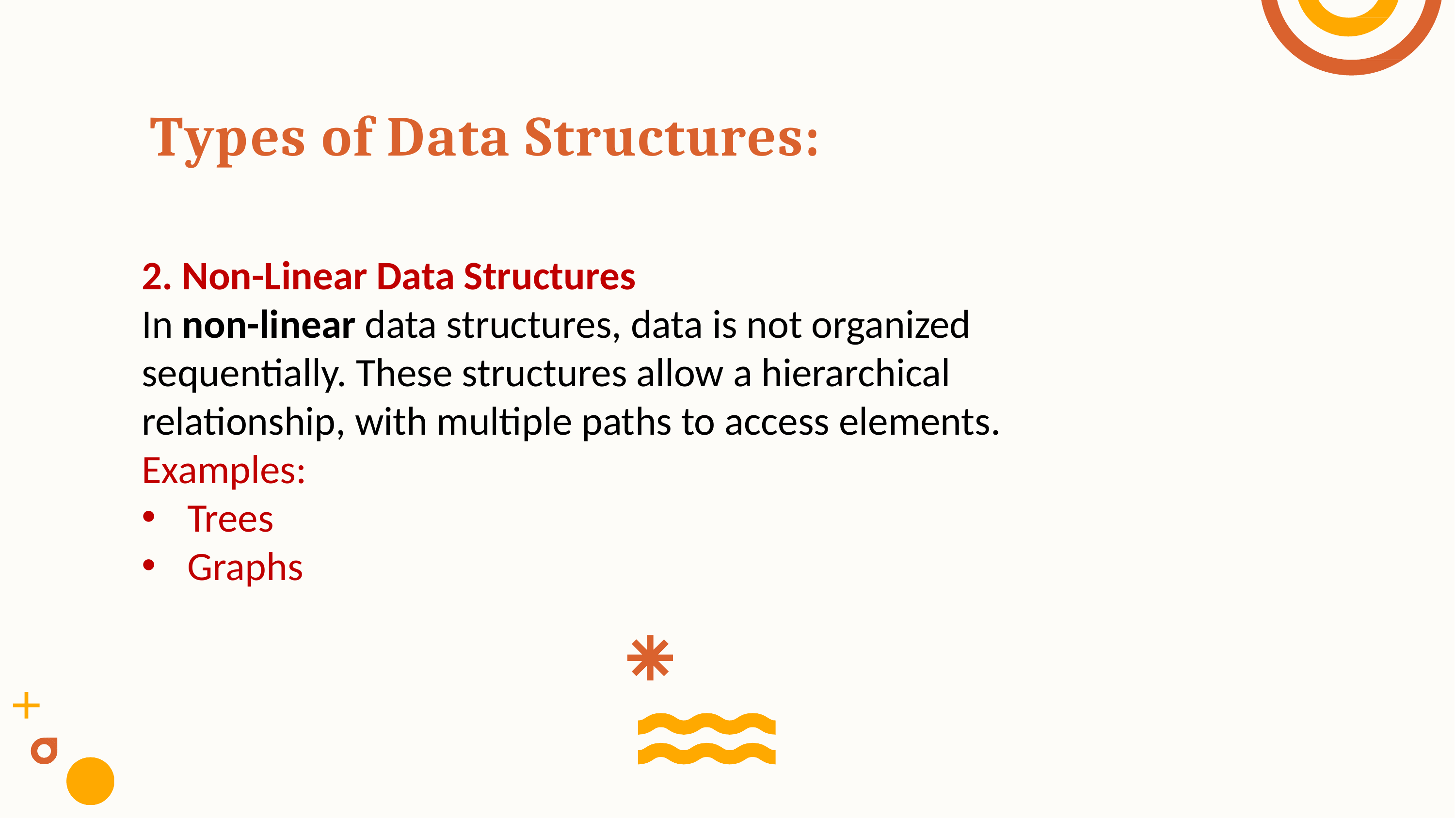

# Types of Data Structures:

2. Non-Linear Data Structures
In non-linear data structures, data is not organized sequentially. These structures allow a hierarchical relationship, with multiple paths to access elements.
Examples:
Trees
Graphs